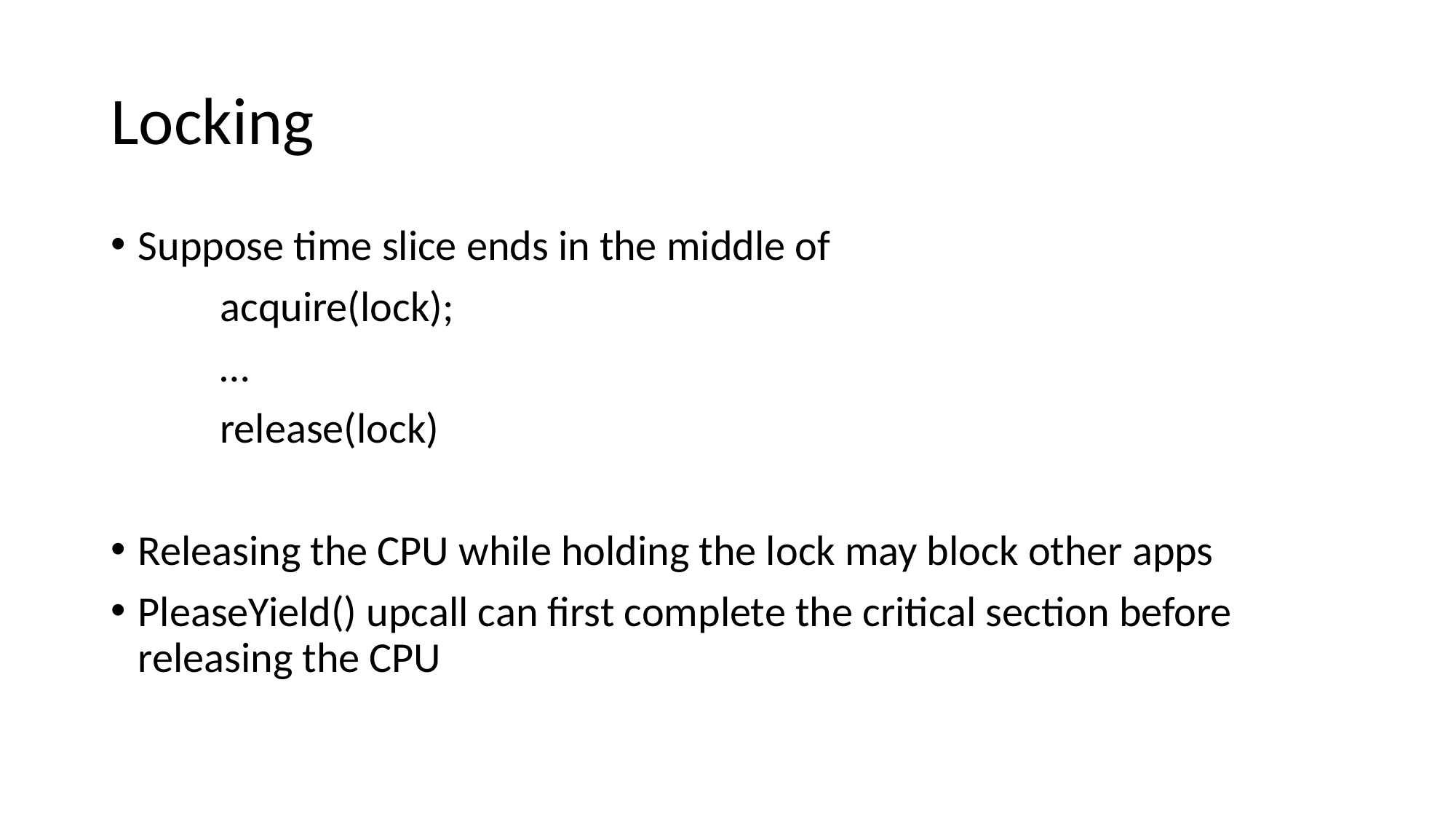

# Locking
Suppose time slice ends in the middle of
	acquire(lock);
	…
	release(lock)

Releasing the CPU while holding the lock may block other apps
PleaseYield() upcall can first complete the critical section before releasing the CPU